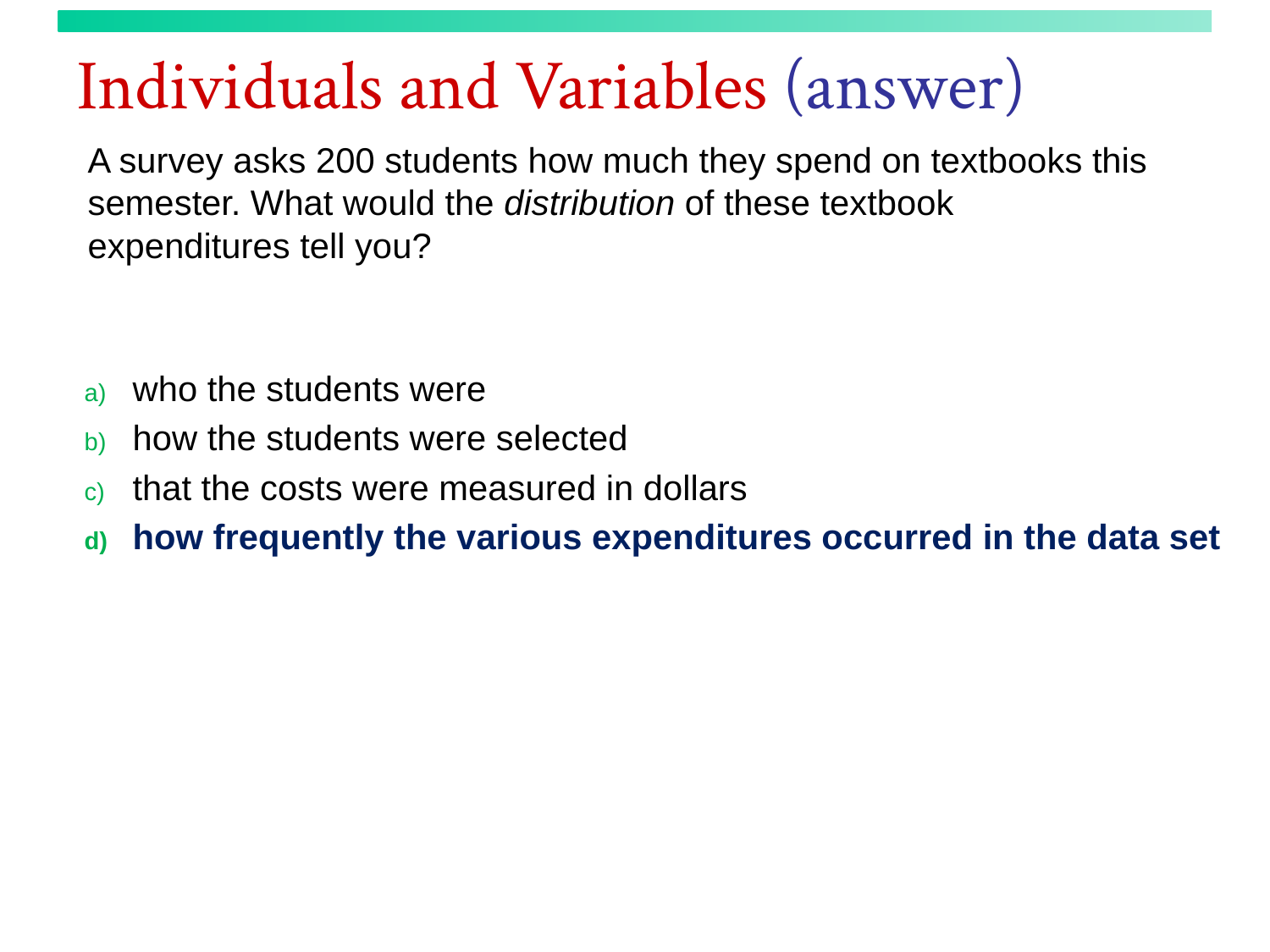

# Individuals and Variables (answer)
A survey asks 200 students how much they spend on textbooks this semester. What would the distribution of these textbook expenditures tell you?

who the students were
how the students were selected
that the costs were measured in dollars
how frequently the various expenditures occurred in the data set